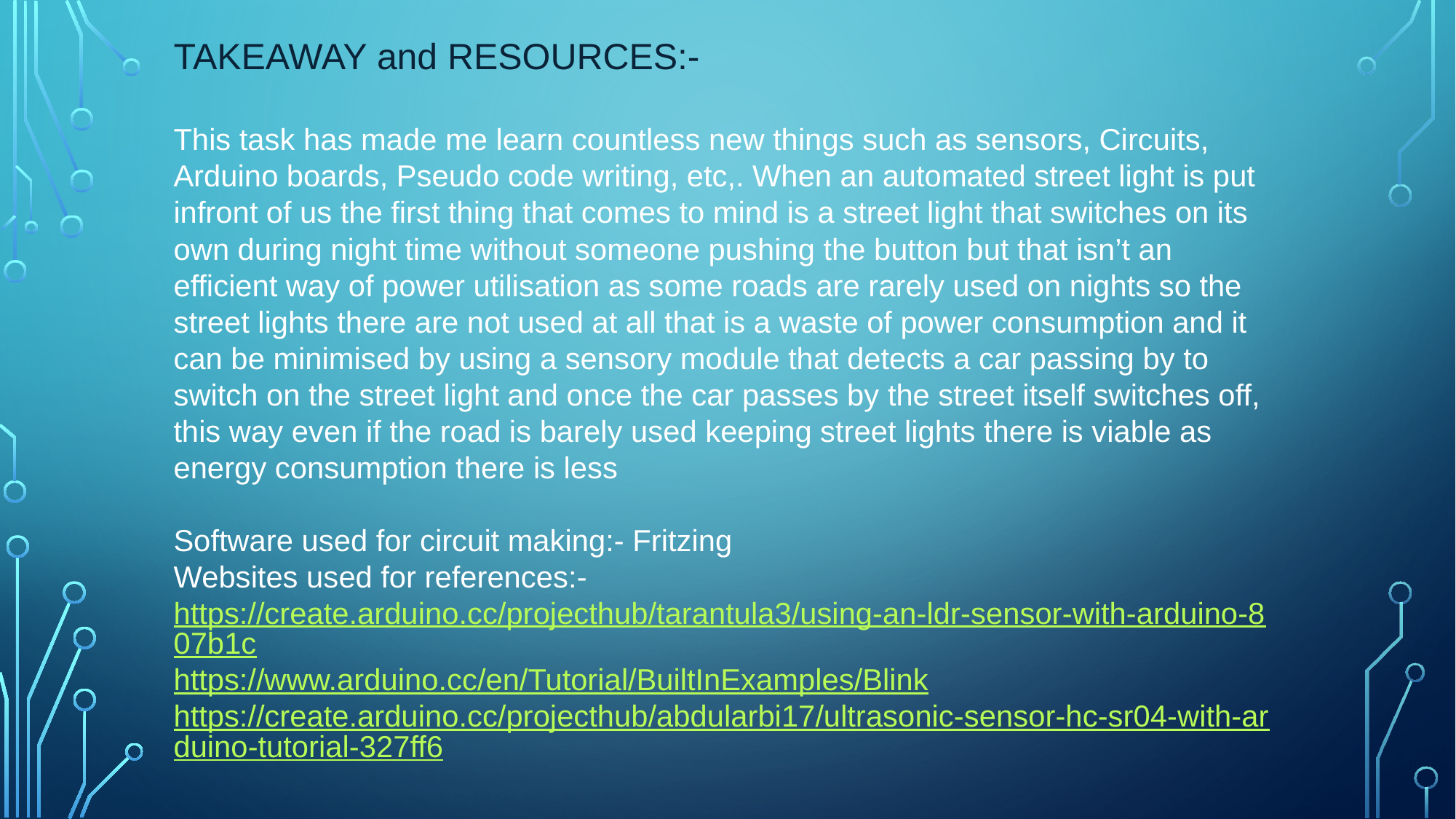

TAKEAWAY and RESOURCES:-

This task has made me learn countless new things such as sensors, Circuits, Arduino boards, Pseudo code writing, etc,. When an automated street light is put infront of us the first thing that comes to mind is a street light that switches on its own during night time without someone pushing the button but that isn’t an efficient way of power utilisation as some roads are rarely used on nights so the street lights there are not used at all that is a waste of power consumption and it can be minimised by using a sensory module that detects a car passing by to switch on the street light and once the car passes by the street itself switches off, this way even if the road is barely used keeping street lights there is viable as energy consumption there is less

Software used for circuit making:- Fritzing
Websites used for references:-
https://create.arduino.cc/projecthub/tarantula3/using-an-ldr-sensor-with-arduino-807b1c
https://www.arduino.cc/en/Tutorial/BuiltInExamples/Blink
https://create.arduino.cc/projecthub/abdularbi17/ultrasonic-sensor-hc-sr04-with-arduino-tutorial-327ff6